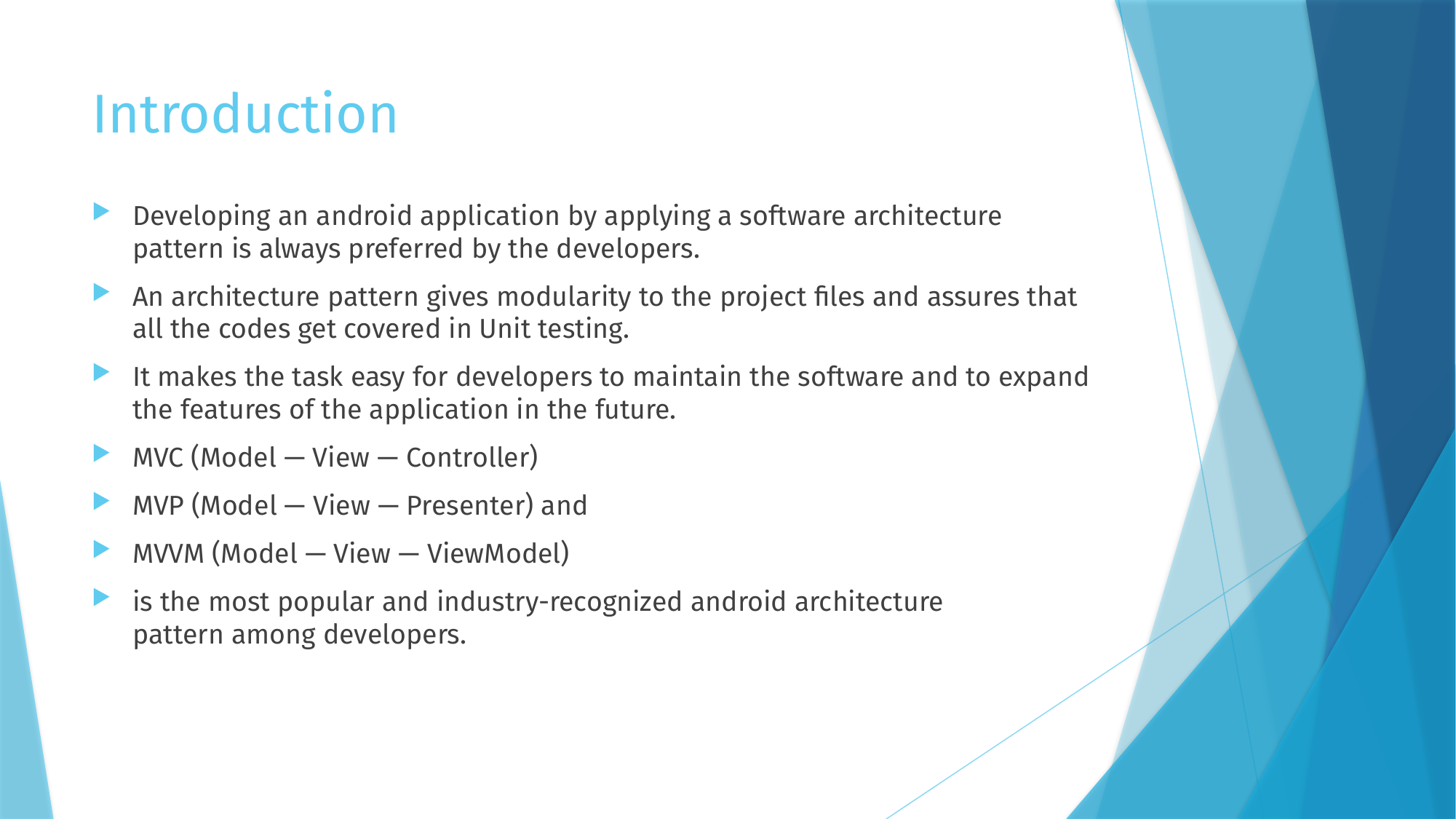

# Introduction
Developing an android application by applying a software architecture pattern is always preferred by the developers.
An architecture pattern gives modularity to the project files and assures that all the codes get covered in Unit testing.
It makes the task easy for developers to maintain the software and to expand the features of the application in the future.
MVC (Model — View — Controller)
MVP (Model — View — Presenter) and
MVVM (Model — View — ViewModel)
is the most popular and industry-recognized android architecture pattern among developers.